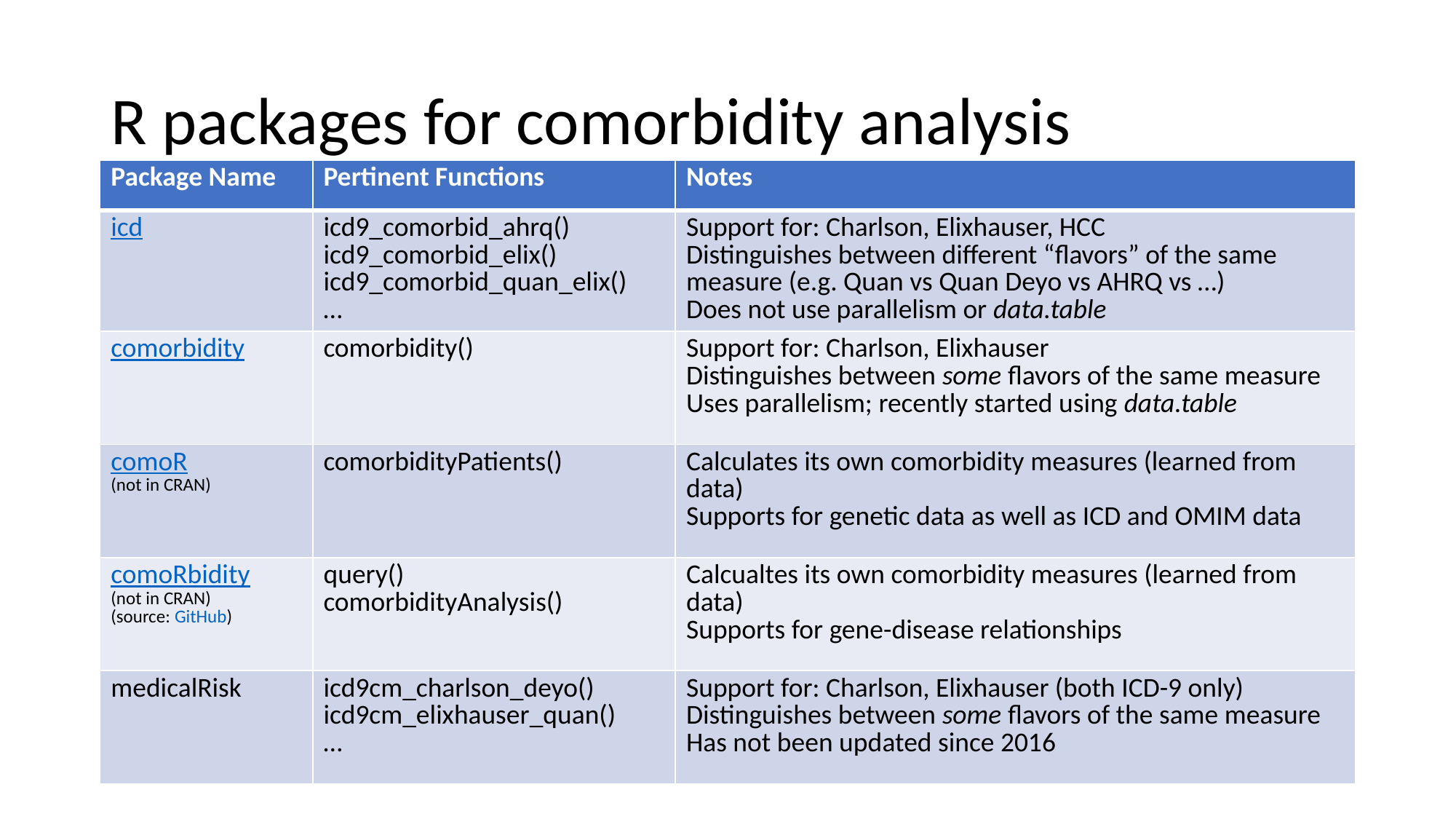

# R packages for comorbidity analysis
| Package Name | Pertinent Functions | Notes |
| --- | --- | --- |
| icd | icd9\_comorbid\_ahrq() icd9\_comorbid\_elix() icd9\_comorbid\_quan\_elix() … | Support for: Charlson, Elixhauser, HCC Distinguishes between different “flavors” of the same measure (e.g. Quan vs Quan Deyo vs AHRQ vs …) Does not use parallelism or data.table |
| comorbidity | comorbidity() | Support for: Charlson, Elixhauser Distinguishes between some flavors of the same measure Uses parallelism; recently started using data.table |
| comoR (not in CRAN) | comorbidityPatients() | Calculates its own comorbidity measures (learned from data) Supports for genetic data as well as ICD and OMIM data |
| comoRbidity (not in CRAN) (source: GitHub) | query() comorbidityAnalysis() | Calcualtes its own comorbidity measures (learned from data) Supports for gene-disease relationships |
| medicalRisk | icd9cm\_charlson\_deyo() icd9cm\_elixhauser\_quan() … | Support for: Charlson, Elixhauser (both ICD-9 only) Distinguishes between some flavors of the same measure Has not been updated since 2016 |